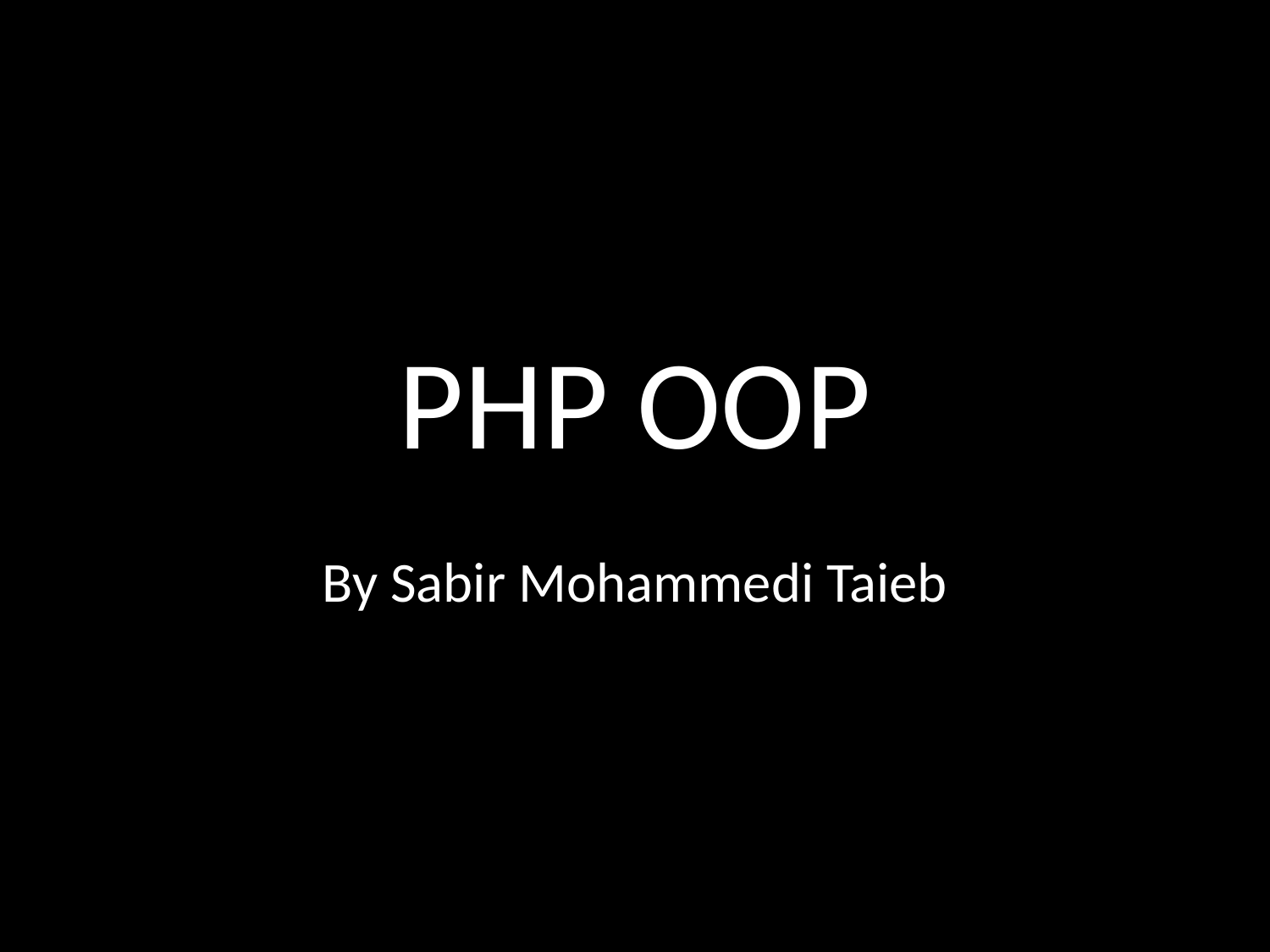

# PHP OOP
By Sabir Mohammedi Taieb